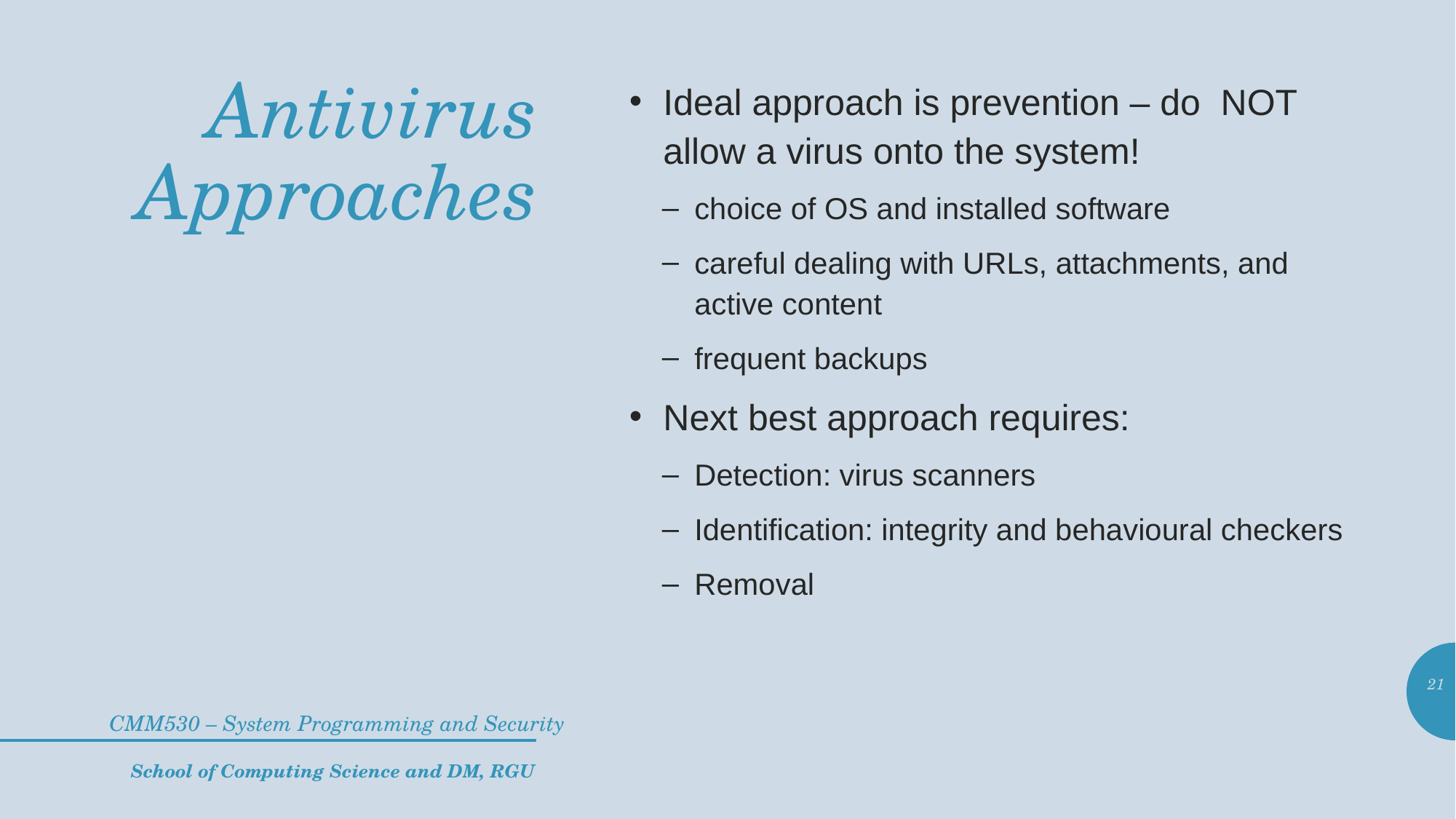

# Antivirus Approaches
Ideal approach is prevention – do  NOT allow a virus onto the system!
choice of OS and installed software
careful dealing with URLs, attachments, and active content
frequent backups
Next best approach requires:
Detection: virus scanners
Identification: integrity and behavioural checkers
Removal

21